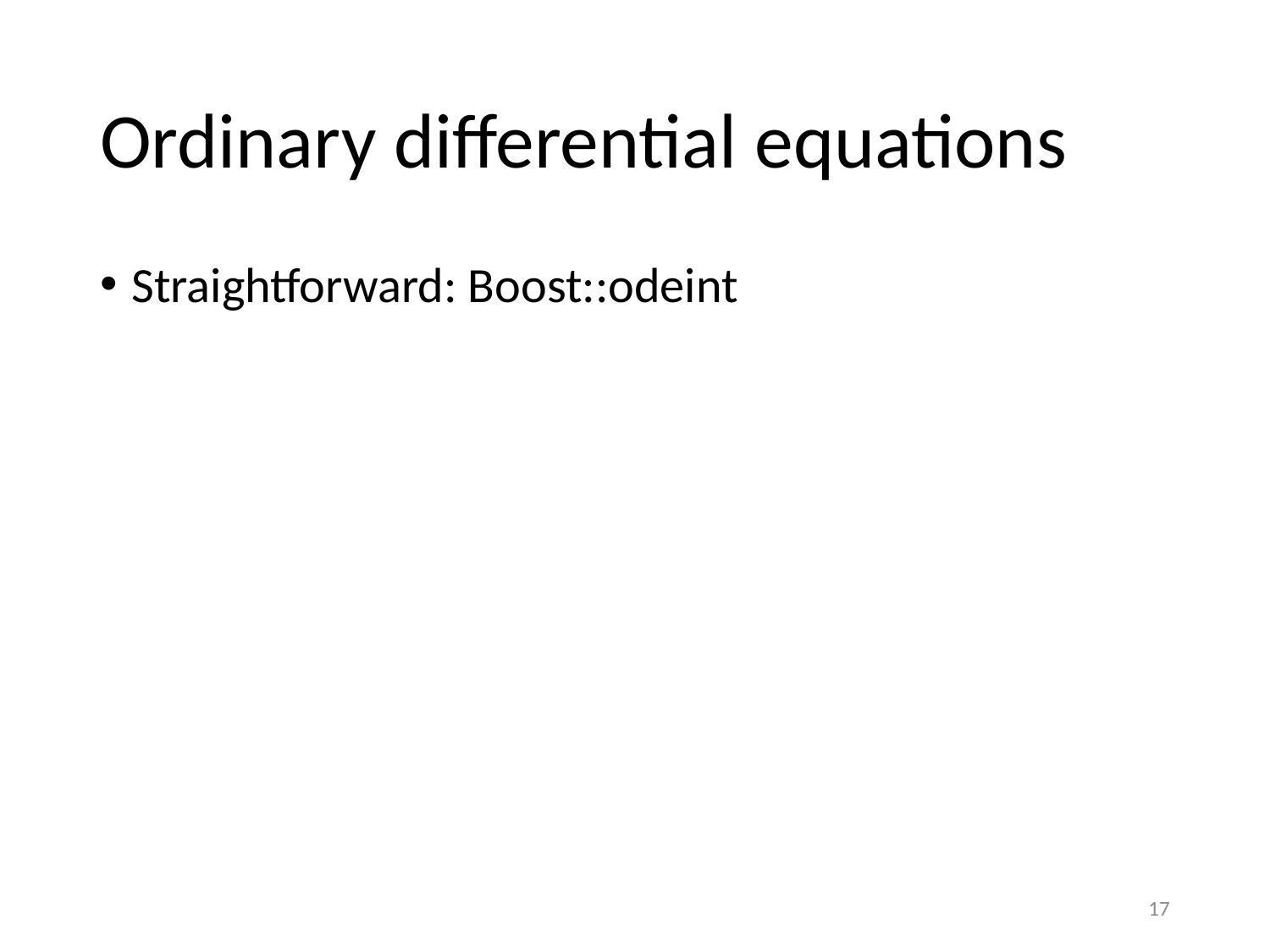

# Ordinary differential equations
Straightforward: Boost::odeint
17